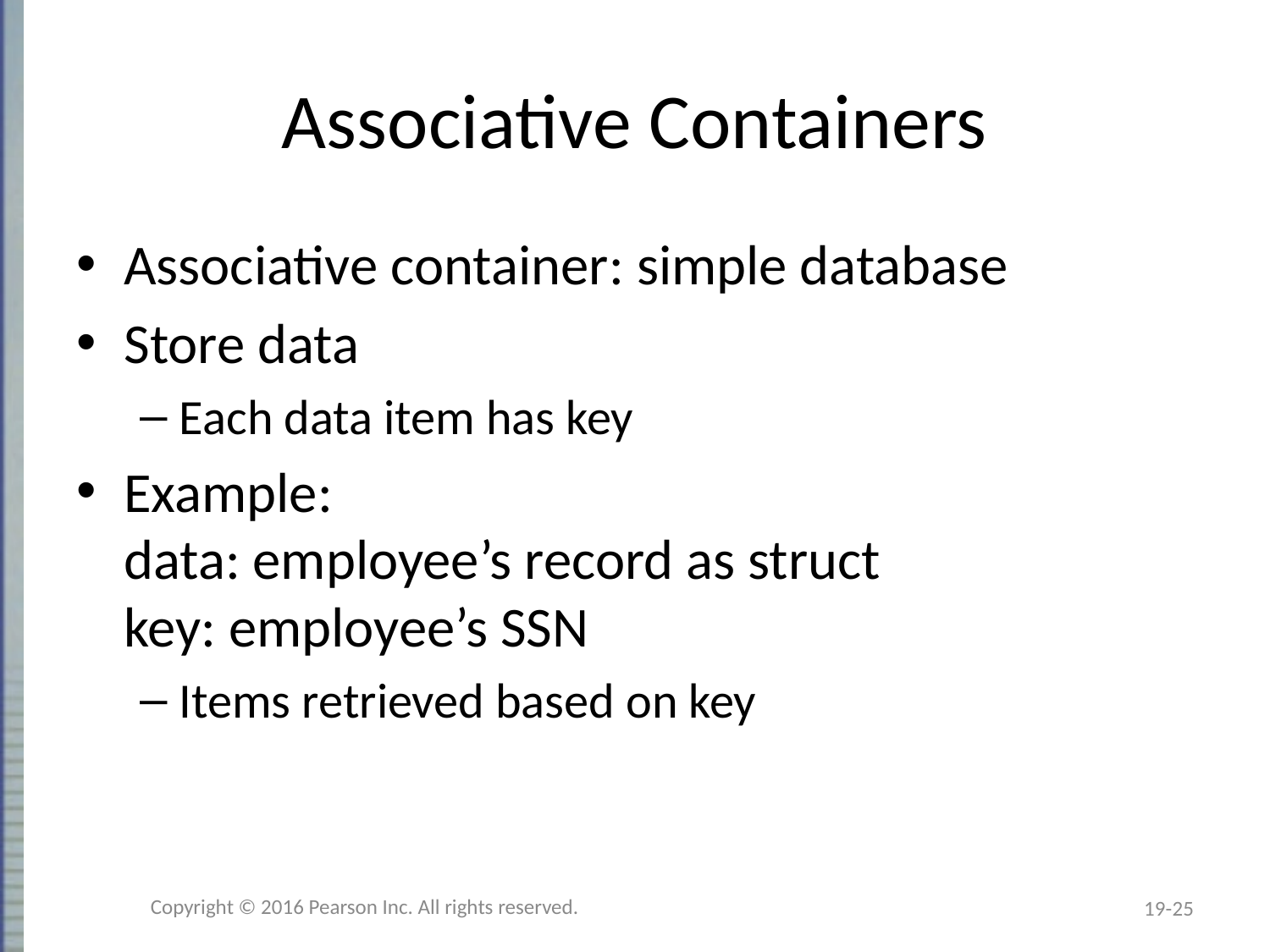

# Associative Containers
Associative container: simple database
Store data
Each data item has key
Example:
data: employee’s record as struct
key: employee’s SSN
Items retrieved based on key
Copyright © 2016 Pearson Inc. All rights reserved.
19-25